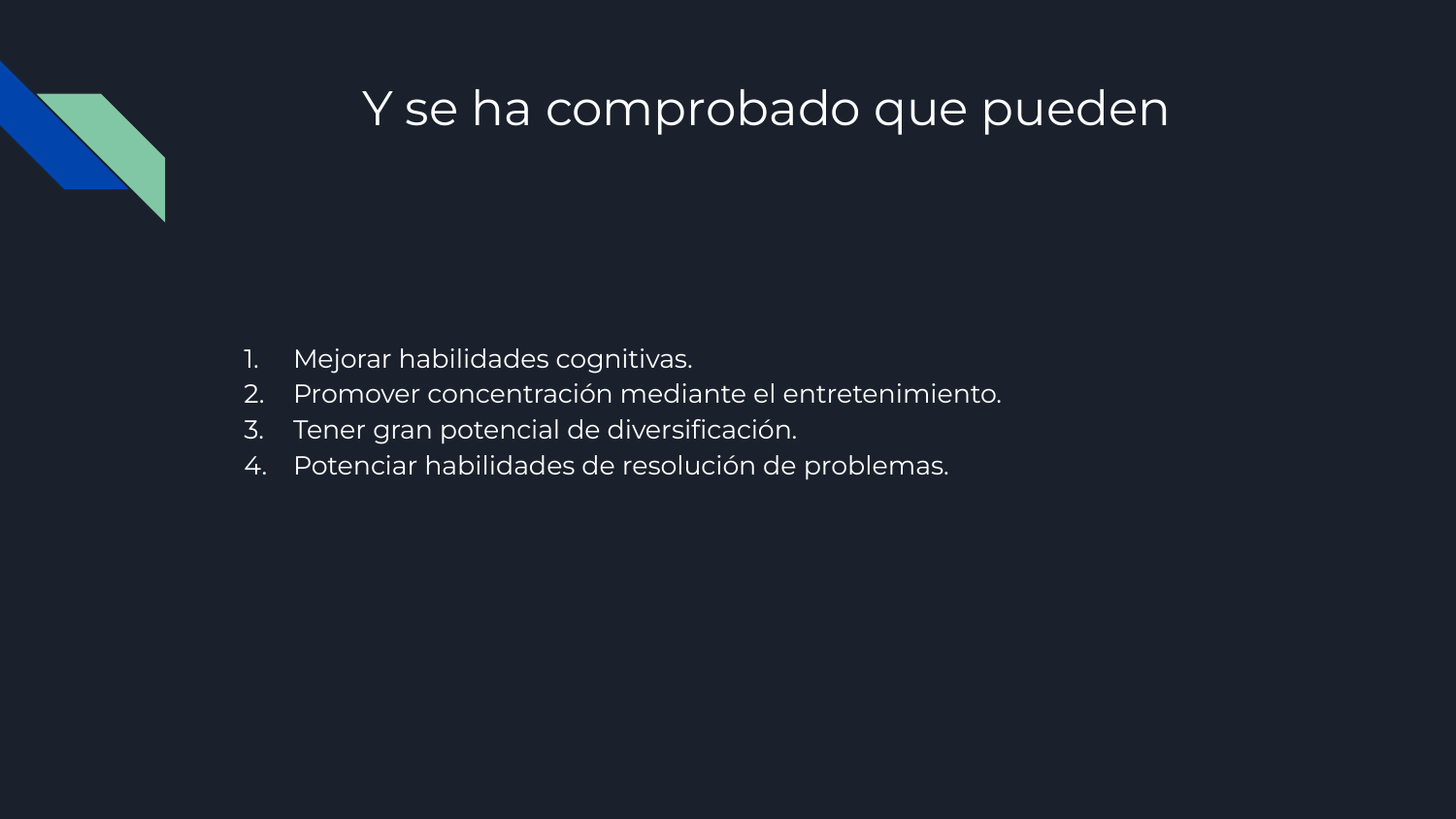

# Y se ha comprobado que pueden
Mejorar habilidades cognitivas.
Promover concentración mediante el entretenimiento.
Tener gran potencial de diversificación.
Potenciar habilidades de resolución de problemas.